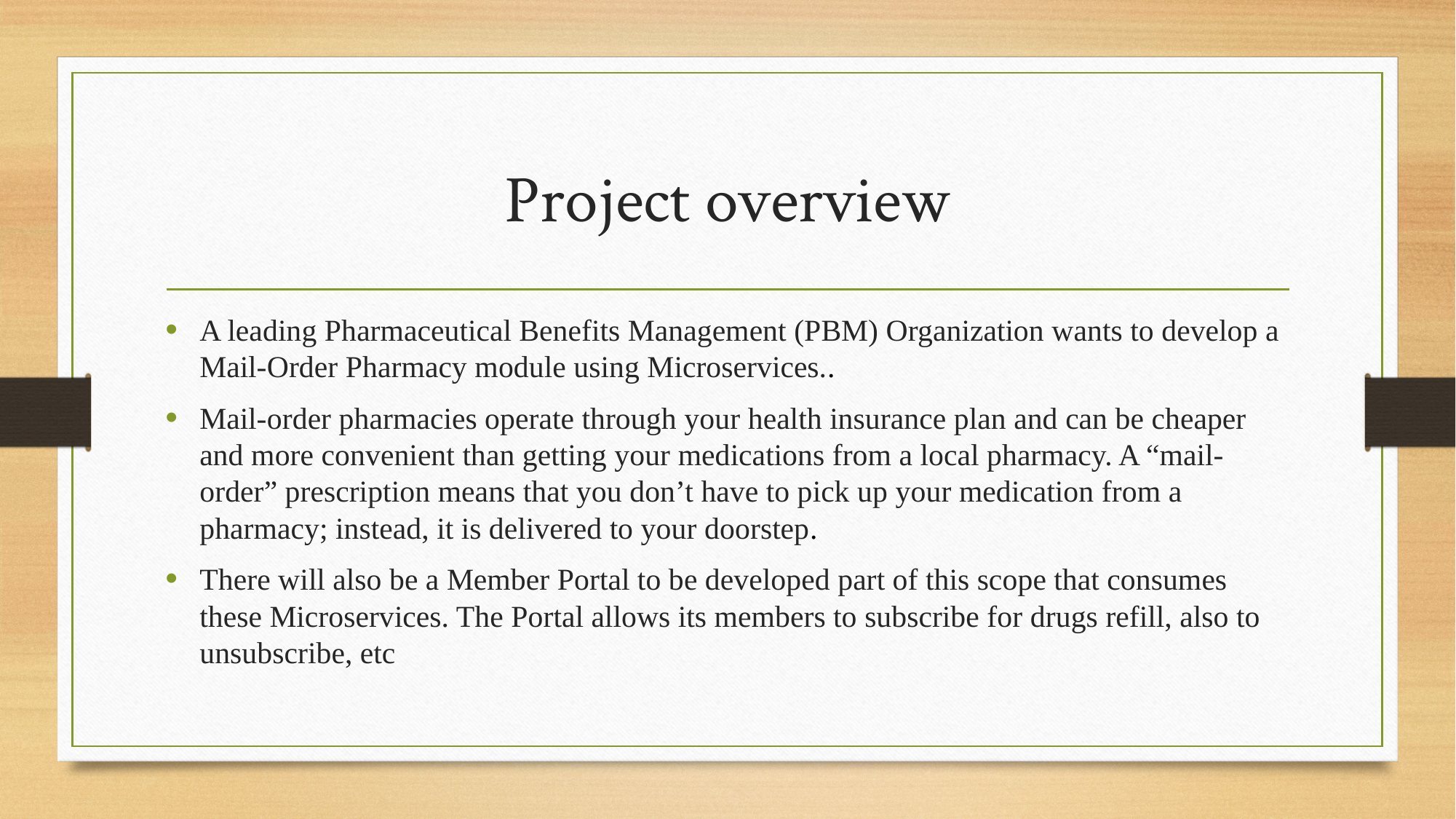

# Project overview
A leading Pharmaceutical Benefits Management (PBM) Organization wants to develop a Mail-Order Pharmacy module using Microservices..
Mail-order pharmacies operate through your health insurance plan and can be cheaper and more convenient than getting your medications from a local pharmacy. A “mail-order” prescription means that you don’t have to pick up your medication from a pharmacy; instead, it is delivered to your doorstep.
There will also be a Member Portal to be developed part of this scope that consumes these Microservices. The Portal allows its members to subscribe for drugs refill, also to unsubscribe, etc